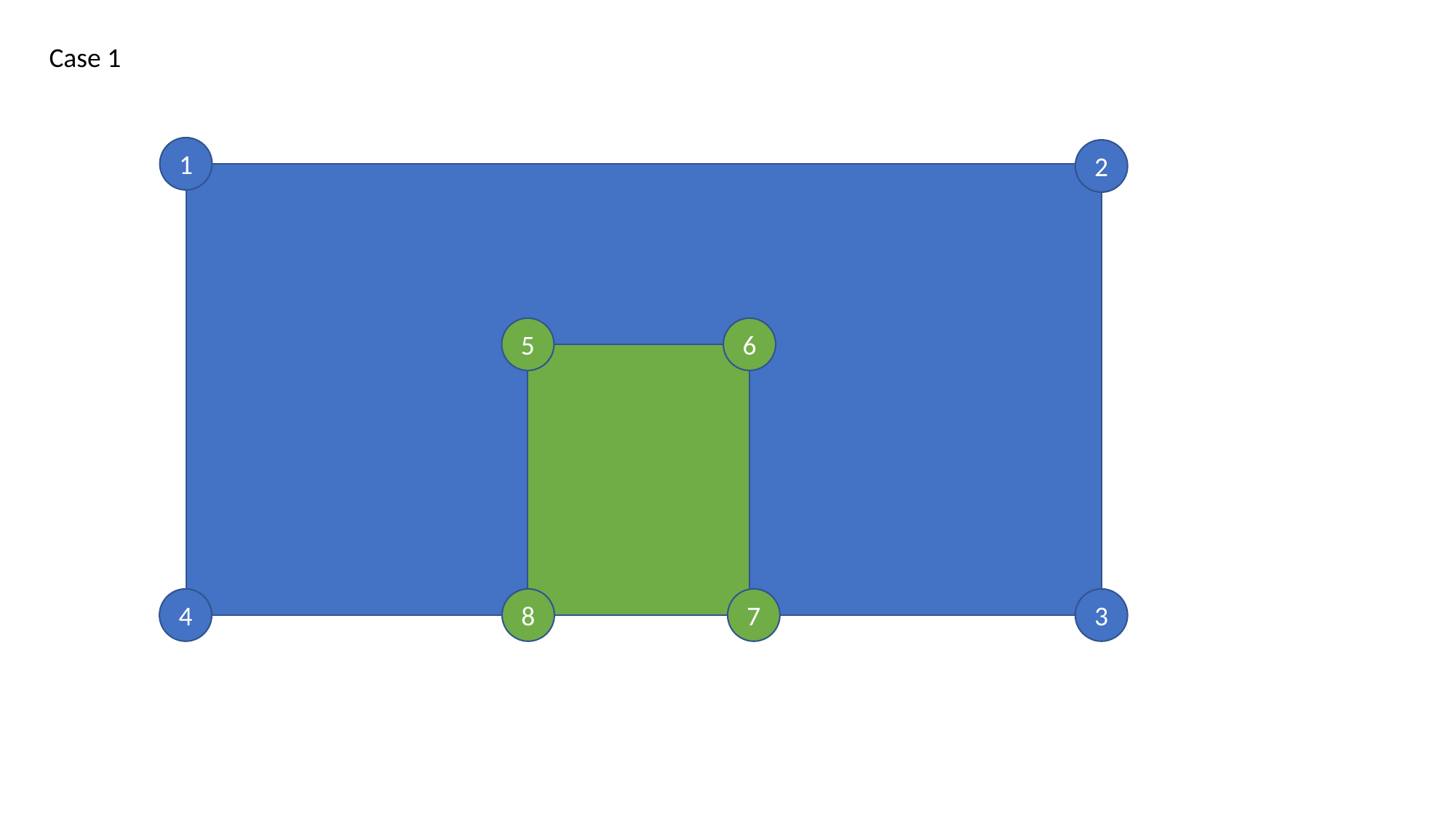

Case 1
1
2

6
5

4
8
7
3